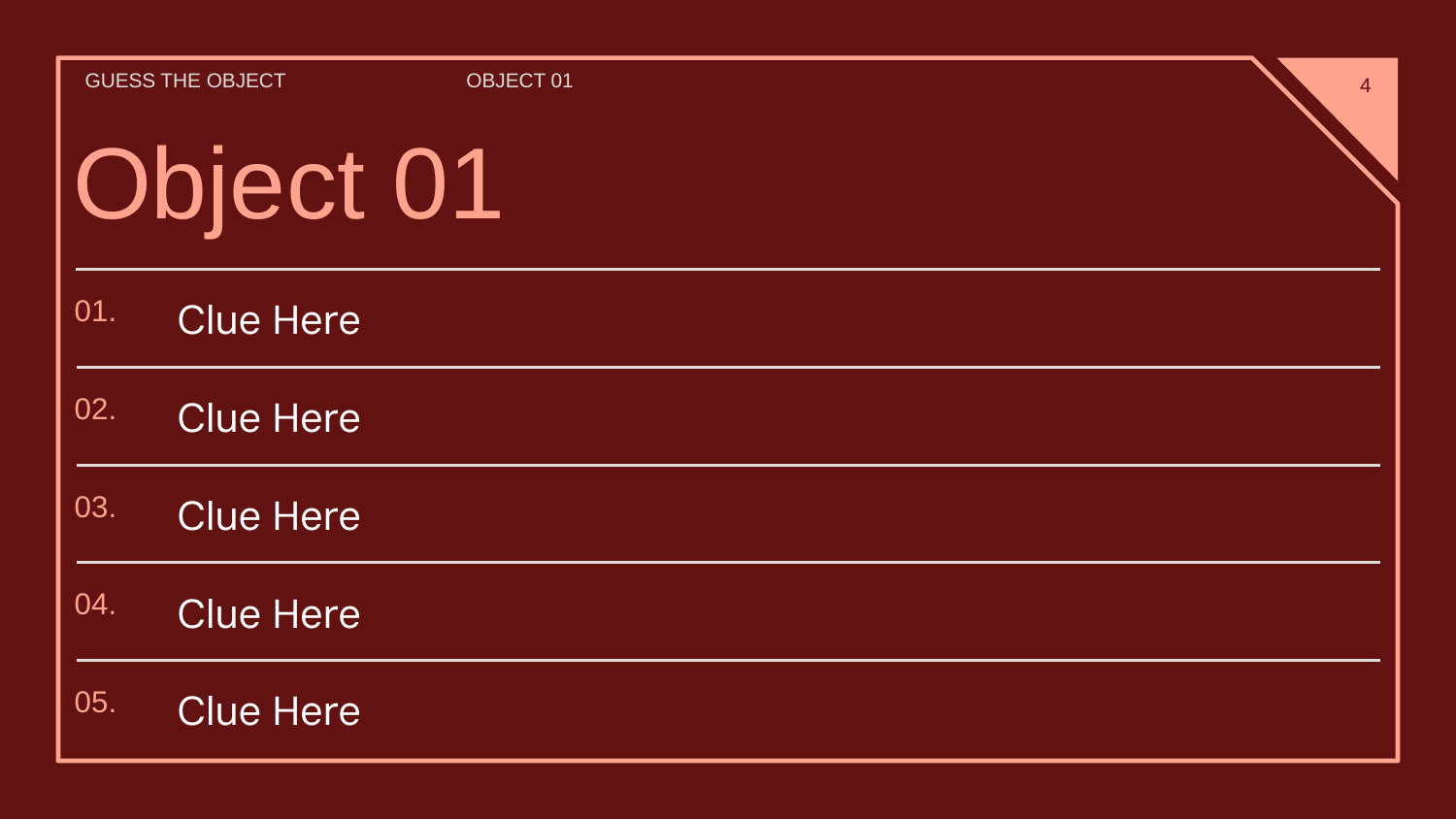

GUESS THE OBJECT
OBJECT 01
4
# Object 01
Clue Here
01.
Clue Here
02.
Clue Here
03.
Clue Here
04.
Clue Here
05.